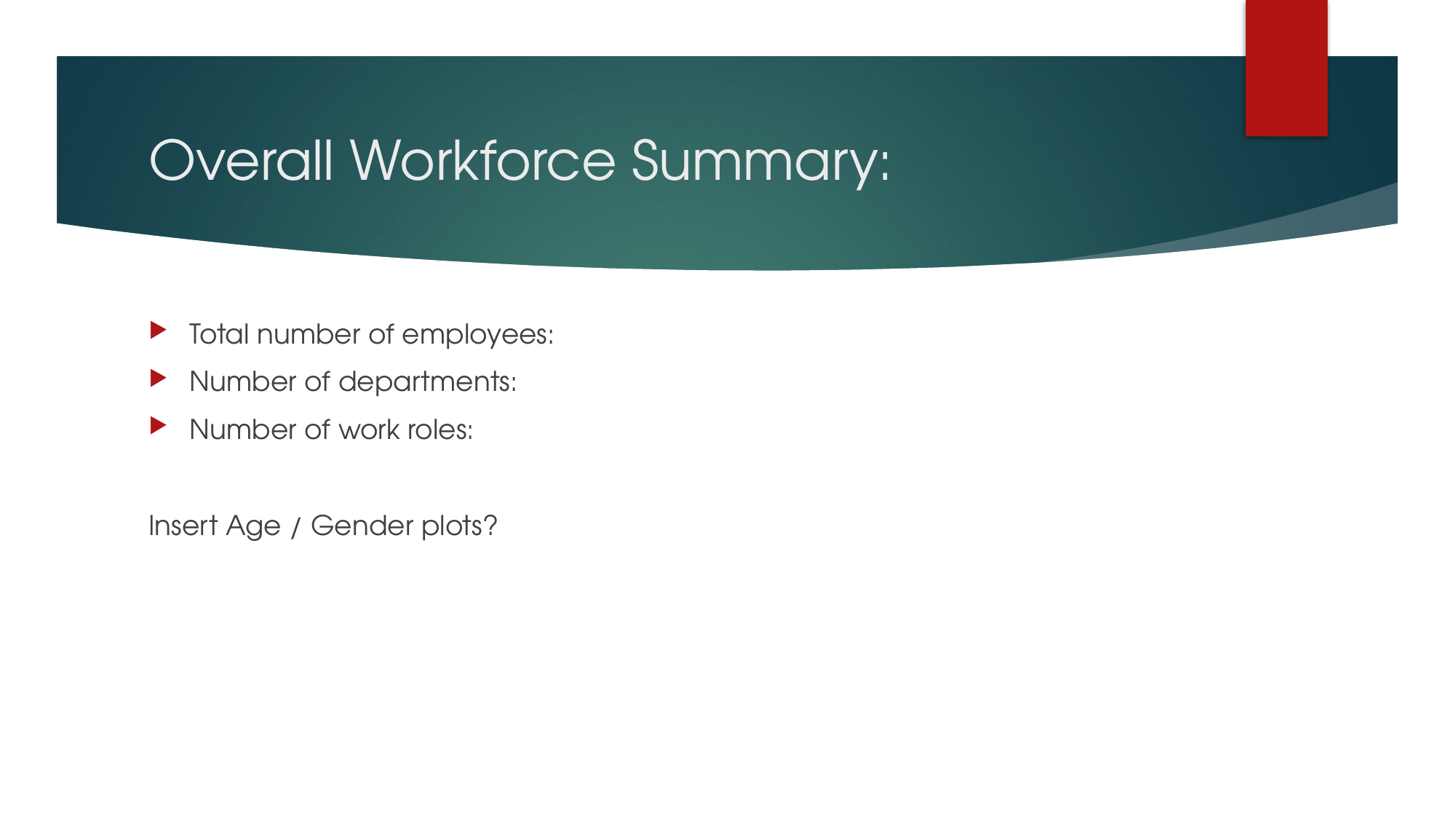

# Overall Workforce Summary:
Total number of employees:
Number of departments:
Number of work roles:

Insert Age / Gender plots?